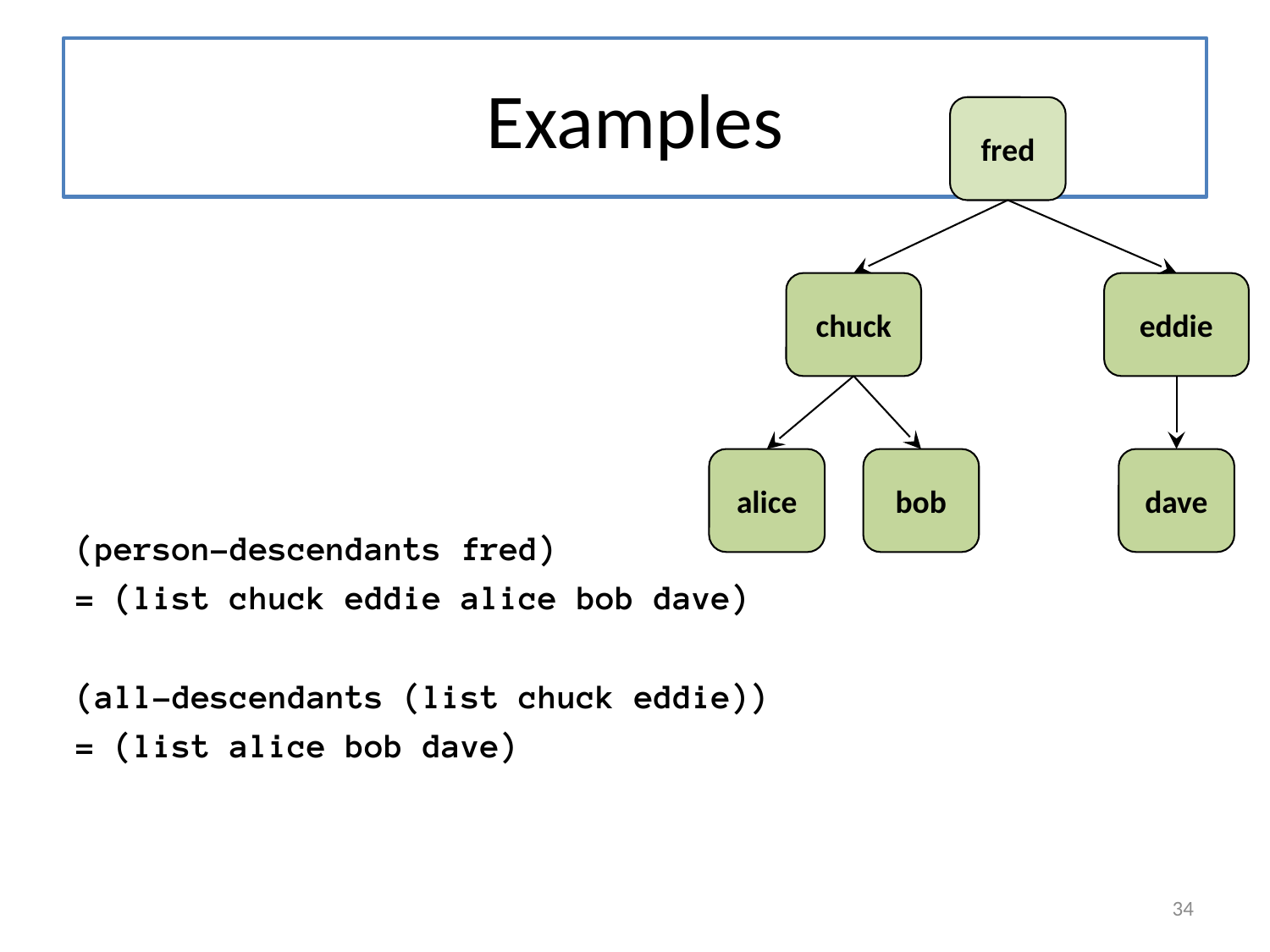

# Examples
fred
chuck
eddie
alice
bob
dave

(person-descendants fred)
= (list chuck eddie alice bob dave)

(all-descendants (list chuck eddie))
= (list alice bob dave)

34